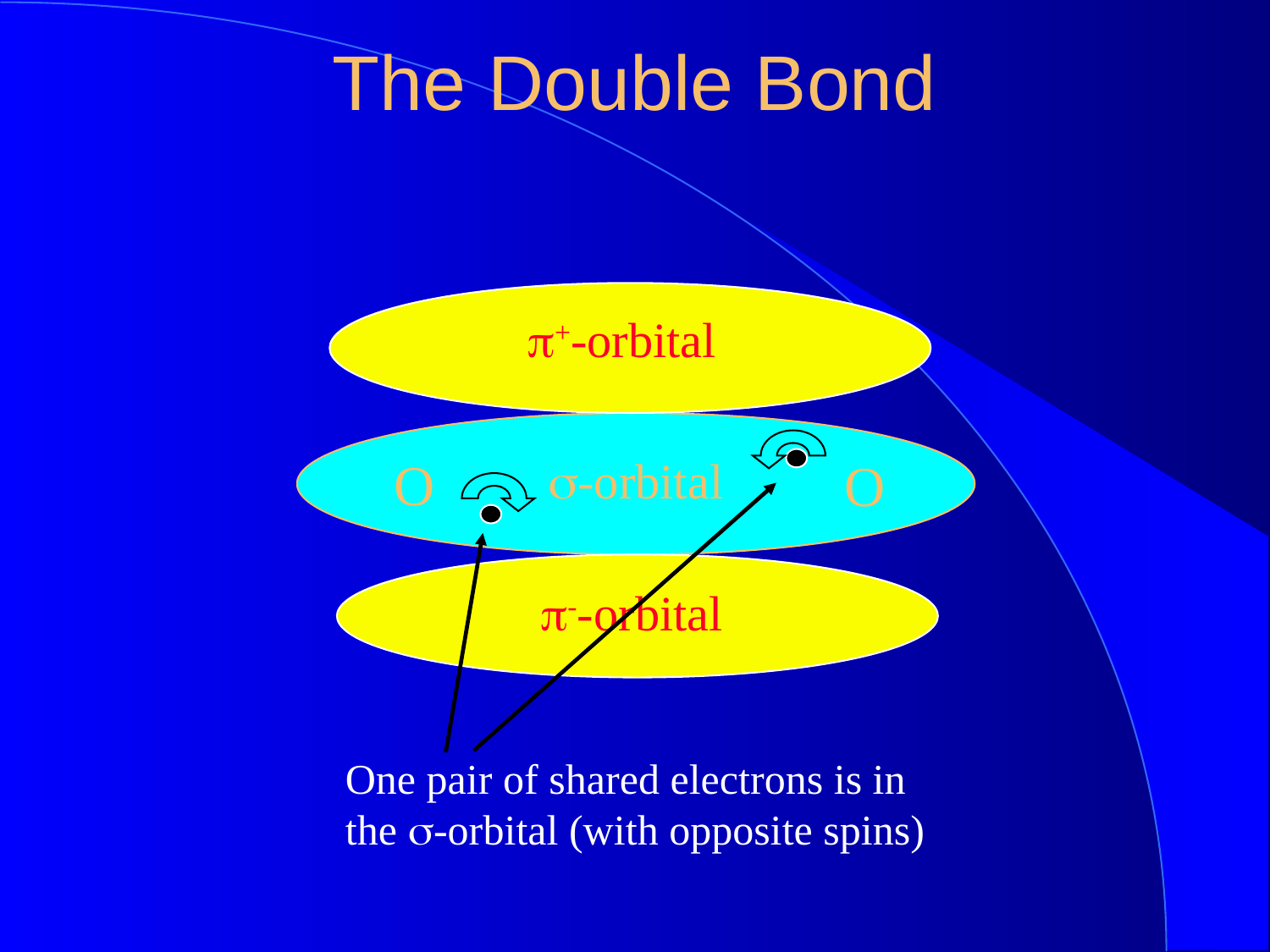

The Double Bond

π+-orbital

σ-orbital
O
O

π--orbital
One pair of shared electrons is in the σ-orbital (with opposite spins)